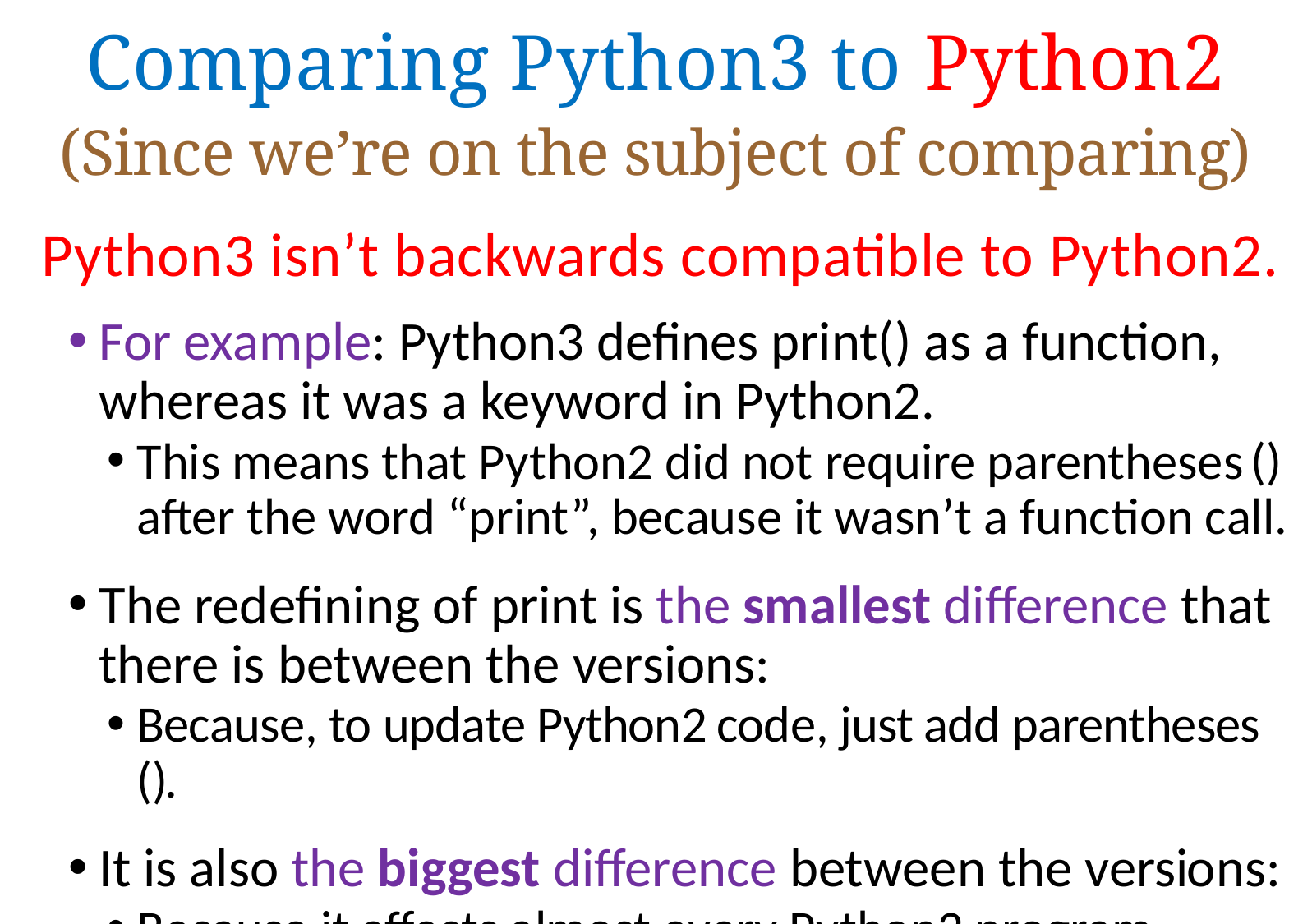

Comparing Python to C

(Since we’re on the subject of comparing)
Comparing Python3 to Python2
  Python3 isn’t backwards compatible to Python2.
For example: Python3 defines print() as a function, whereas it was a keyword in Python2.
This means that Python2 did not require parentheses () after the word “print”, because it wasn’t a function call.
The redefining of print is the smallest difference that there is between the versions:
Because, to update Python2 code, just add parentheses ().
It is also the biggest difference between the versions:
Because it affects almost every Python2 program.